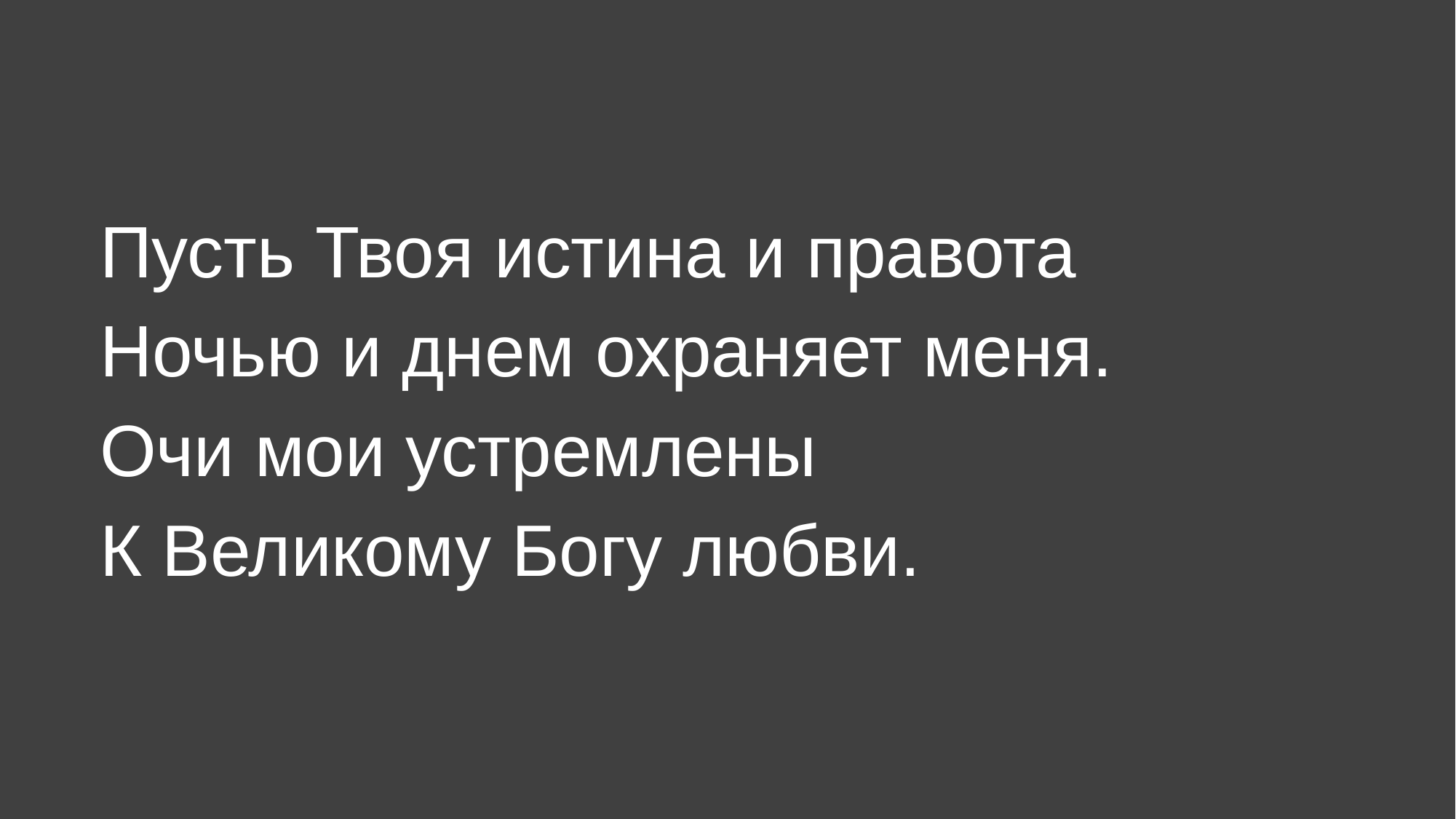

Пусть Твоя истина и правота
Ночью и днем охраняет меня.
Очи мои устремлены
К Великому Богу любви.